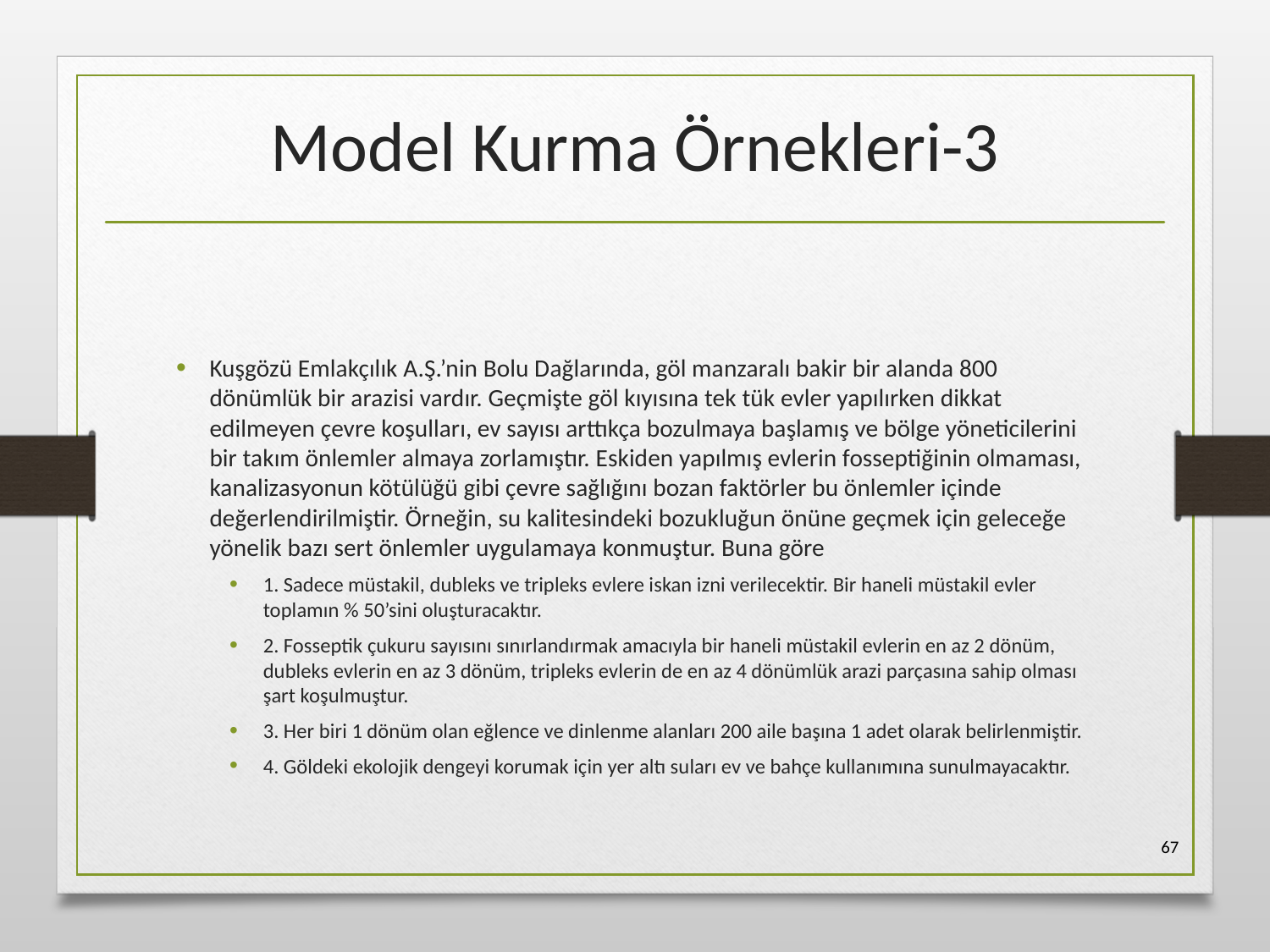

# Model Kurma Örnekleri-3
Kuşgözü Emlakçılık A.Ş.’nin Bolu Dağlarında, göl manzaralı bakir bir alanda 800 dönümlük bir arazisi vardır. Geçmişte göl kıyısına tek tük evler yapılırken dikkat edilmeyen çevre koşulları, ev sayısı arttıkça bozulmaya başlamış ve bölge yöneticilerini bir takım önlemler almaya zorlamıştır. Eskiden yapılmış evlerin fosseptiğinin olmaması, kanalizasyonun kötülüğü gibi çevre sağlığını bozan faktörler bu önlemler içinde değerlendirilmiştir. Örneğin, su kalitesindeki bozukluğun önüne geçmek için geleceğe yönelik bazı sert önlemler uygulamaya konmuştur. Buna göre
1. Sadece müstakil, dubleks ve tripleks evlere iskan izni verilecektir. Bir haneli müstakil evler toplamın % 50’sini oluşturacaktır.
2. Fosseptik çukuru sayısını sınırlandırmak amacıyla bir haneli müstakil evlerin en az 2 dönüm, dubleks evlerin en az 3 dönüm, tripleks evlerin de en az 4 dönümlük arazi parçasına sahip olması şart koşulmuştur.
3. Her biri 1 dönüm olan eğlence ve dinlenme alanları 200 aile başına 1 adet olarak belirlenmiştir.
4. Göldeki ekolojik dengeyi korumak için yer altı suları ev ve bahçe kullanımına sunulmayacaktır.
67